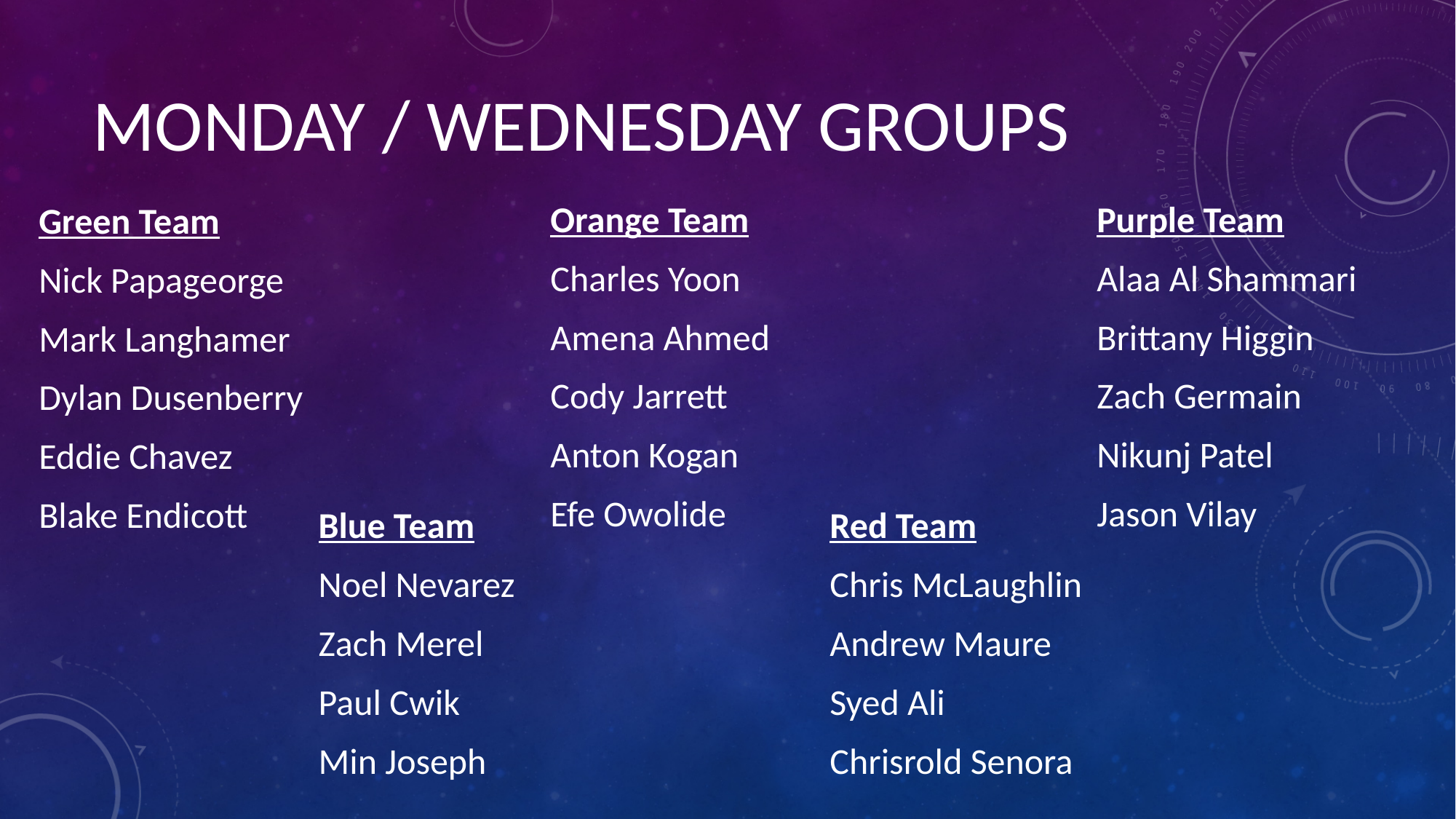

# Monday / Wednesday groups
Purple Team
Alaa Al Shammari
Brittany Higgin
Zach Germain
Nikunj Patel
Jason Vilay

Orange Team
Charles Yoon
Amena Ahmed
Cody Jarrett
Anton Kogan
Efe Owolide

Green Team
Nick Papageorge
Mark Langhamer
Dylan Dusenberry
Eddie Chavez
Blake Endicott

Blue Team
Noel Nevarez
Zach Merel
Paul Cwik
Min Joseph

Red Team
Chris McLaughlin
Andrew Maure
Syed Ali
Chrisrold Senora